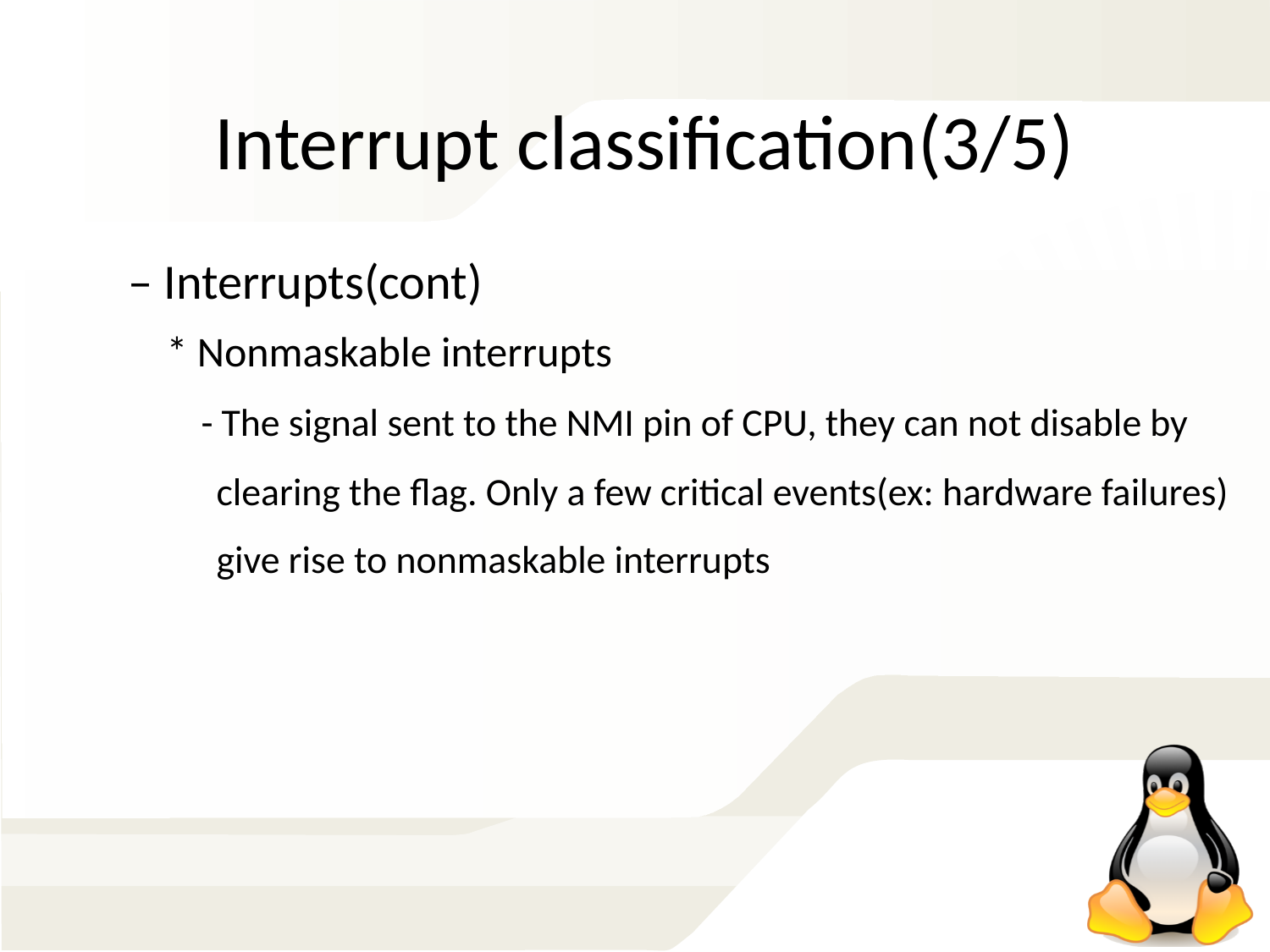

Interrupt classification(3/5)
    – Interrupts(cont)
       * Nonmaskable interrupts
           - The signal sent to the NMI pin of CPU, they can not disable by
                clearing the flag. Only a few critical events(ex: hardware failures)
                give rise to nonmaskable interrupts